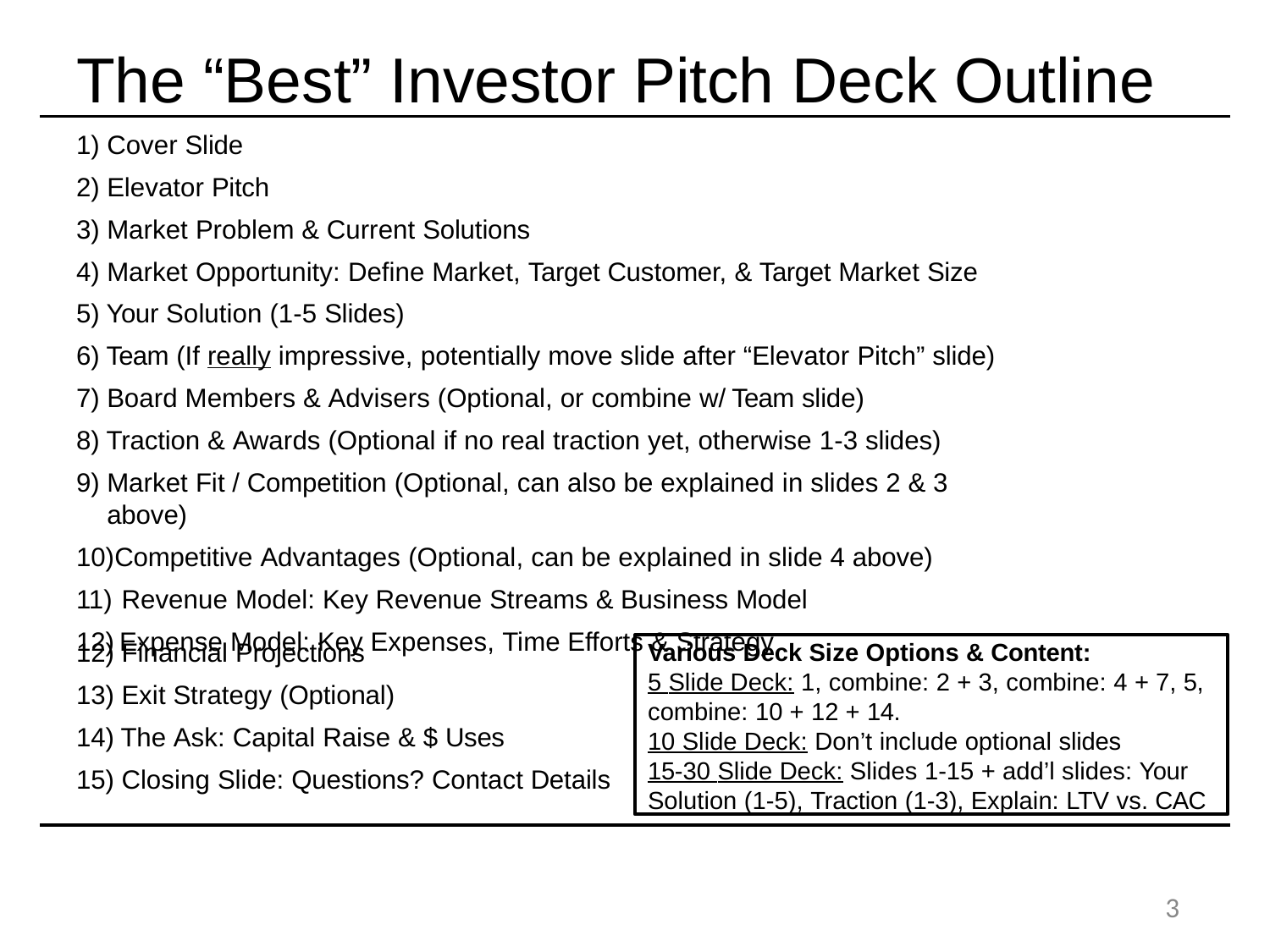

# The “Best” Investor Pitch Deck Outline
Cover Slide
Elevator Pitch
Market Problem & Current Solutions
Market Opportunity: Define Market, Target Customer, & Target Market Size
Your Solution (1-5 Slides)
Team (If really impressive, potentially move slide after “Elevator Pitch” slide)
Board Members & Advisers (Optional, or combine w/ Team slide)
Traction & Awards (Optional if no real traction yet, otherwise 1-3 slides)
Market Fit / Competition (Optional, can also be explained in slides 2 & 3 above)
Competitive Advantages (Optional, can be explained in slide 4 above)
Revenue Model: Key Revenue Streams & Business Model
Expense Model: Key Expenses, Time Efforts & Strategy
Financial Projections
Exit Strategy (Optional)
The Ask: Capital Raise & $ Uses
Closing Slide: Questions? Contact Details
Various Deck Size Options & Content:
5 Slide Deck: 1, combine: 2 + 3, combine: 4 + 7, 5,
combine: 10 + 12 + 14.
10 Slide Deck: Don’t include optional slides
15-30 Slide Deck: Slides 1-15 + add’l slides: Your
Solution (1-5), Traction (1-3), Explain: LTV vs. CAC
3